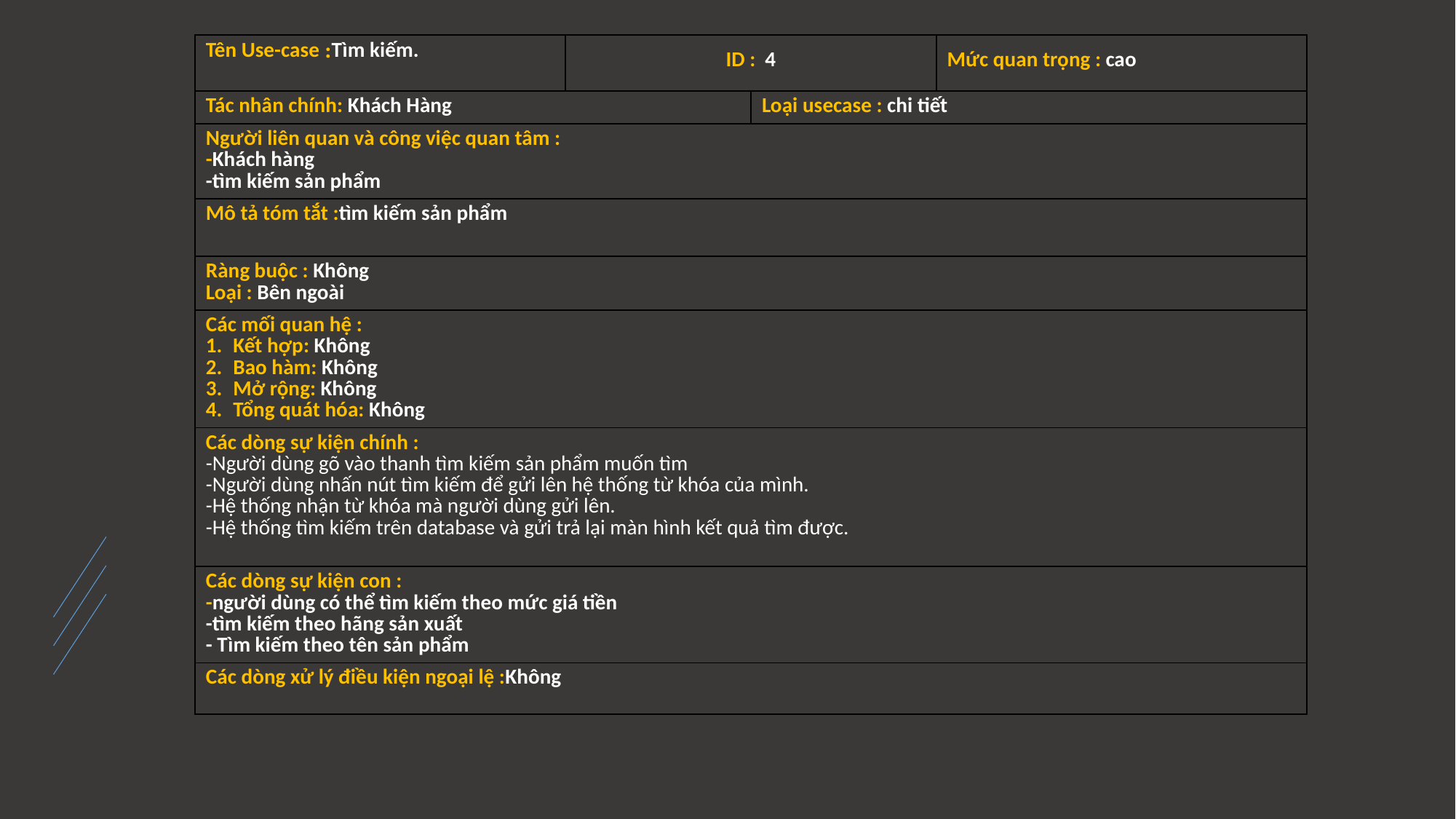

| Tên Use-case :Tìm kiếm. | ID : 4 |  | Mức quan trọng : cao |
| --- | --- | --- | --- |
| Tác nhân chính: Khách Hàng |  | Loại usecase : chi tiết |  |
| Người liên quan và công việc quan tâm : -Khách hàng -tìm kiếm sản phẩm |  |  |  |
| Mô tả tóm tắt :tìm kiếm sản phẩm |  |  |  |
| Ràng buộc : Không Loại : Bên ngoài |  |  |  |
| Các mối quan hệ : Kết hợp: Không Bao hàm: Không Mở rộng: Không Tổng quát hóa: Không |  |  |  |
| Các dòng sự kiện chính : -Người dùng gõ vào thanh tìm kiếm sản phẩm muốn tìm -Người dùng nhấn nút tìm kiếm để gửi lên hệ thống từ khóa của mình. -Hệ thống nhận từ khóa mà người dùng gửi lên. -Hệ thống tìm kiếm trên database và gửi trả lại màn hình kết quả tìm được. |  |  |  |
| Các dòng sự kiện con : -người dùng có thể tìm kiếm theo mức giá tiền -tìm kiếm theo hãng sản xuất - Tìm kiếm theo tên sản phẩm |  |  |  |
| Các dòng xử lý điều kiện ngoại lệ :Không |  |  |  |